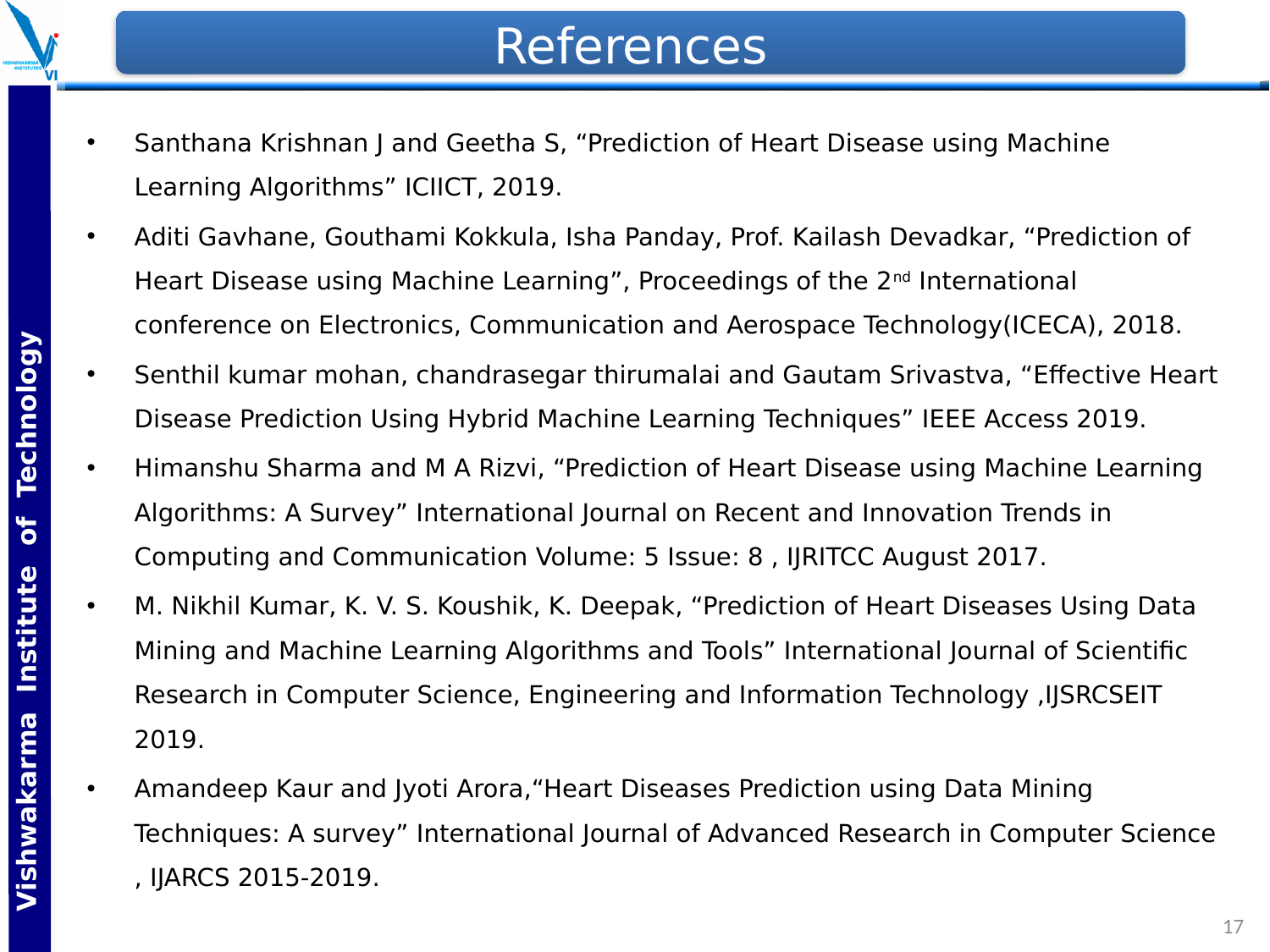

# References
Santhana Krishnan J and Geetha S, “Prediction of Heart Disease using Machine Learning Algorithms” ICIICT, 2019.
Aditi Gavhane, Gouthami Kokkula, Isha Panday, Prof. Kailash Devadkar, “Prediction of Heart Disease using Machine Learning”, Proceedings of the 2nd International conference on Electronics, Communication and Aerospace Technology(ICECA), 2018.
Senthil kumar mohan, chandrasegar thirumalai and Gautam Srivastva, “Effective Heart Disease Prediction Using Hybrid Machine Learning Techniques” IEEE Access 2019.
Himanshu Sharma and M A Rizvi, “Prediction of Heart Disease using Machine Learning Algorithms: A Survey” International Journal on Recent and Innovation Trends in Computing and Communication Volume: 5 Issue: 8 , IJRITCC August 2017.
M. Nikhil Kumar, K. V. S. Koushik, K. Deepak, “Prediction of Heart Diseases Using Data Mining and Machine Learning Algorithms and Tools” International Journal of Scientific Research in Computer Science, Engineering and Information Technology ,IJSRCSEIT 2019.
Amandeep Kaur and Jyoti Arora,“Heart Diseases Prediction using Data Mining Techniques: A survey” International Journal of Advanced Research in Computer Science , IJARCS 2015-2019.
17